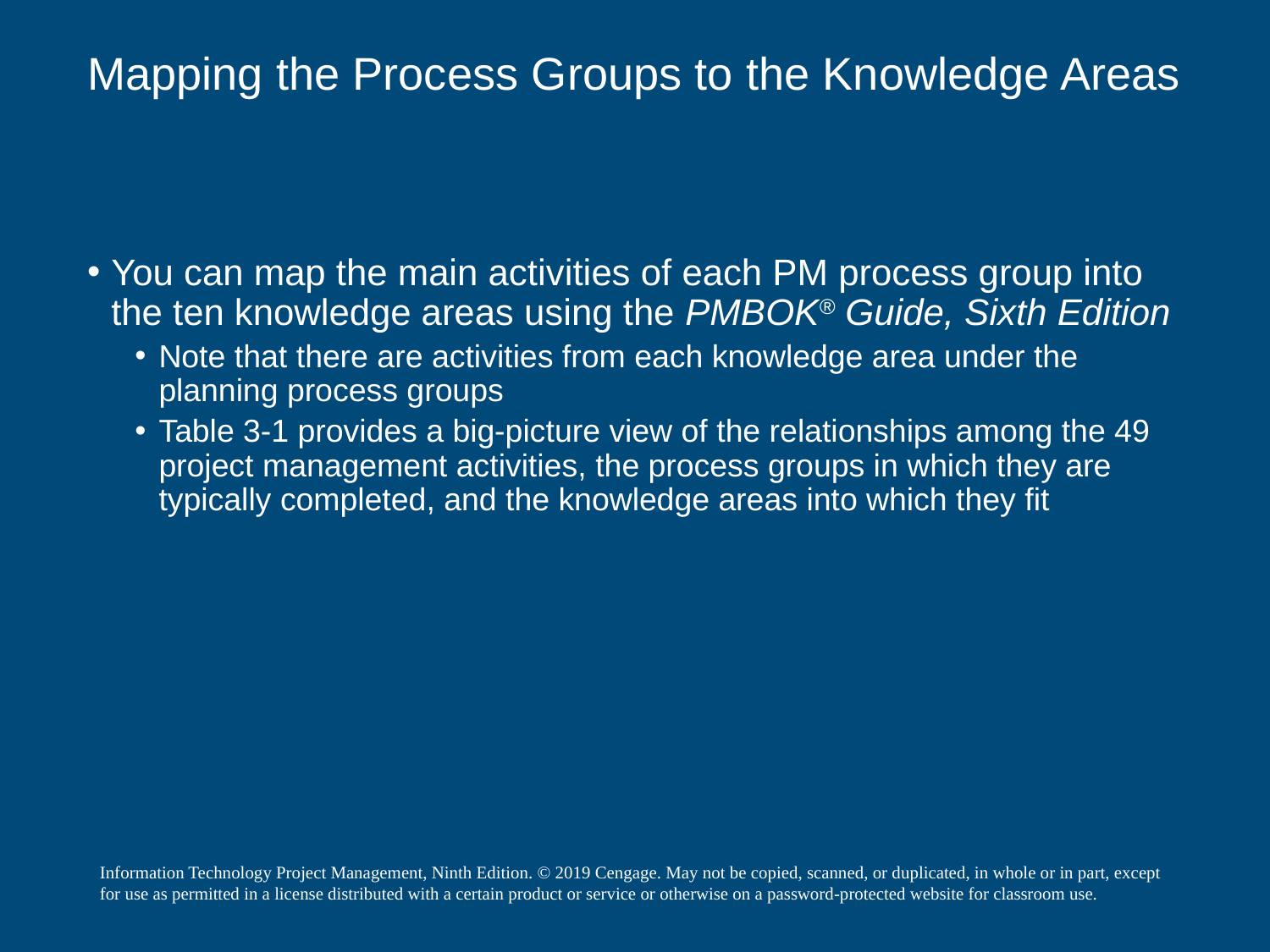

# Mapping the Process Groups to the Knowledge Areas
You can map the main activities of each PM process group into the ten knowledge areas using the PMBOK® Guide, Sixth Edition
Note that there are activities from each knowledge area under the planning process groups
Table 3-1 provides a big-picture view of the relationships among the 49 project management activities, the process groups in which they are typically completed, and the knowledge areas into which they fit
Information Technology Project Management, Ninth Edition. © 2019 Cengage. May not be copied, scanned, or duplicated, in whole or in part, except for use as permitted in a license distributed with a certain product or service or otherwise on a password-protected website for classroom use.